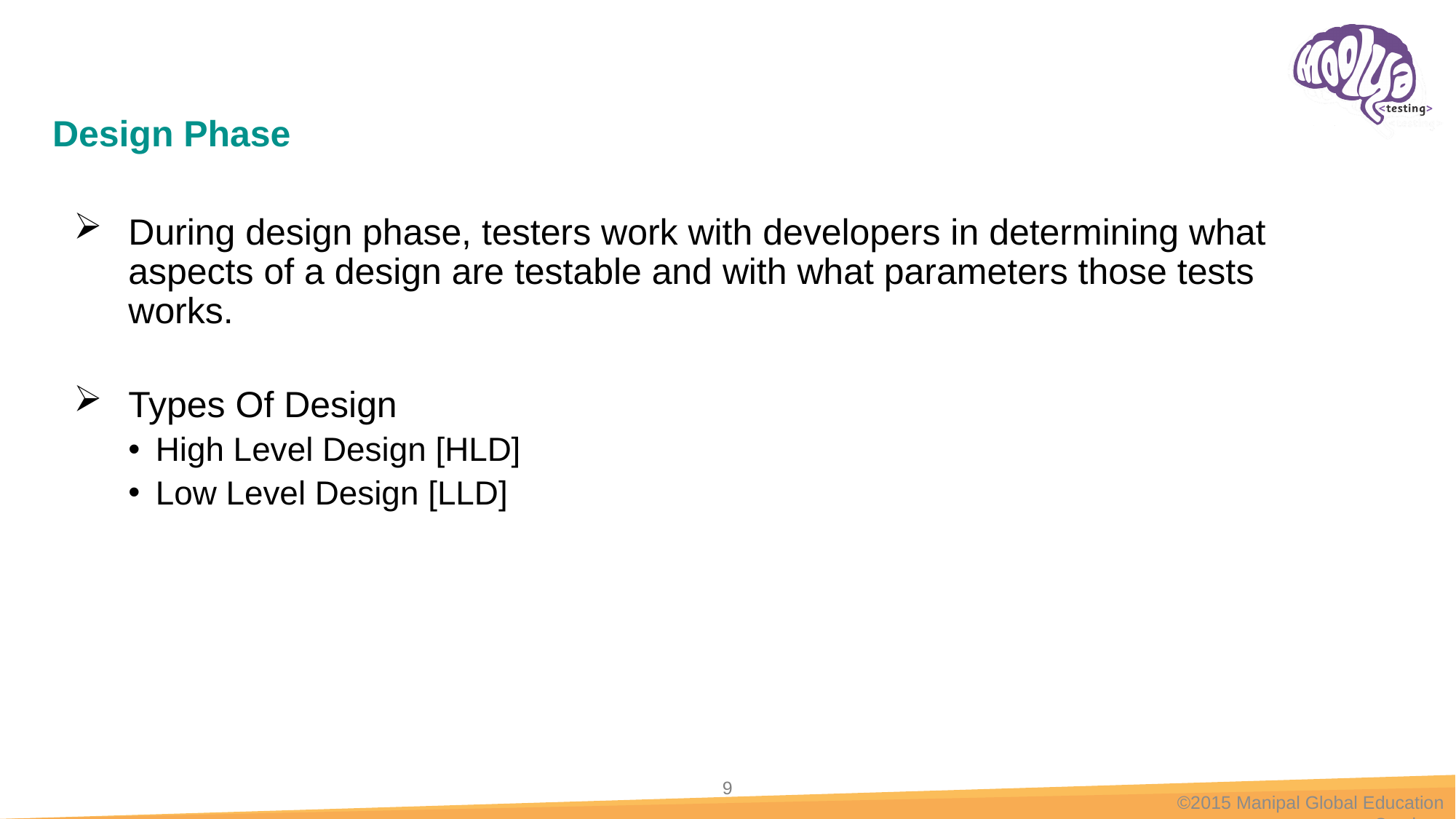

# Design Phase
During design phase, testers work with developers in determining what aspects of a design are testable and with what parameters those tests works.

Types Of Design
High Level Design [HLD]
Low Level Design [LLD]